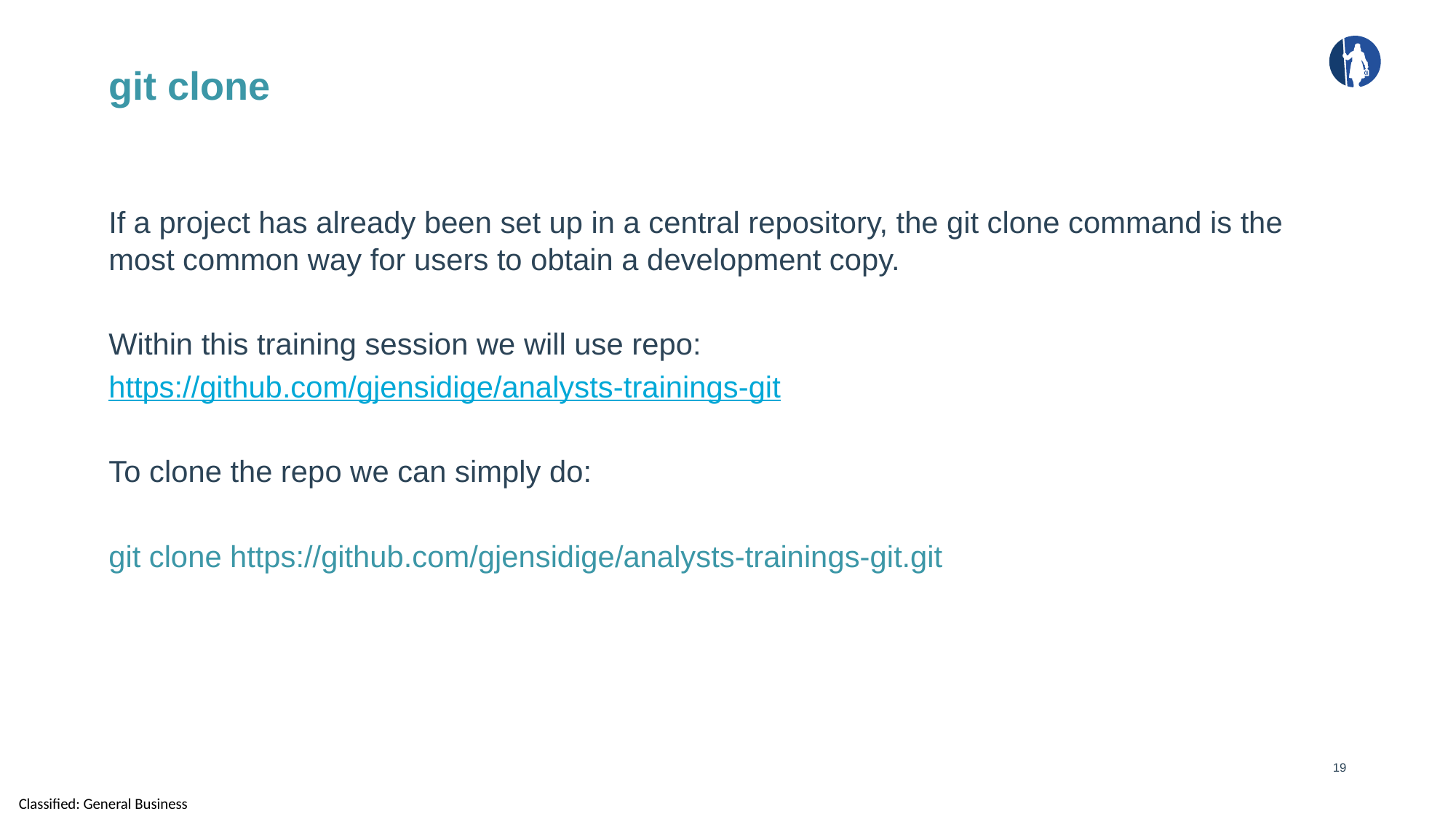

# git clone
If a project has already been set up in a central repository, the git clone command is the most common way for users to obtain a development copy.

Within this training session we will use repo:
https://github.com/gjensidige/analysts-trainings-git

To clone the repo we can simply do:

git clone https://github.com/gjensidige/analysts-trainings-git.git

19